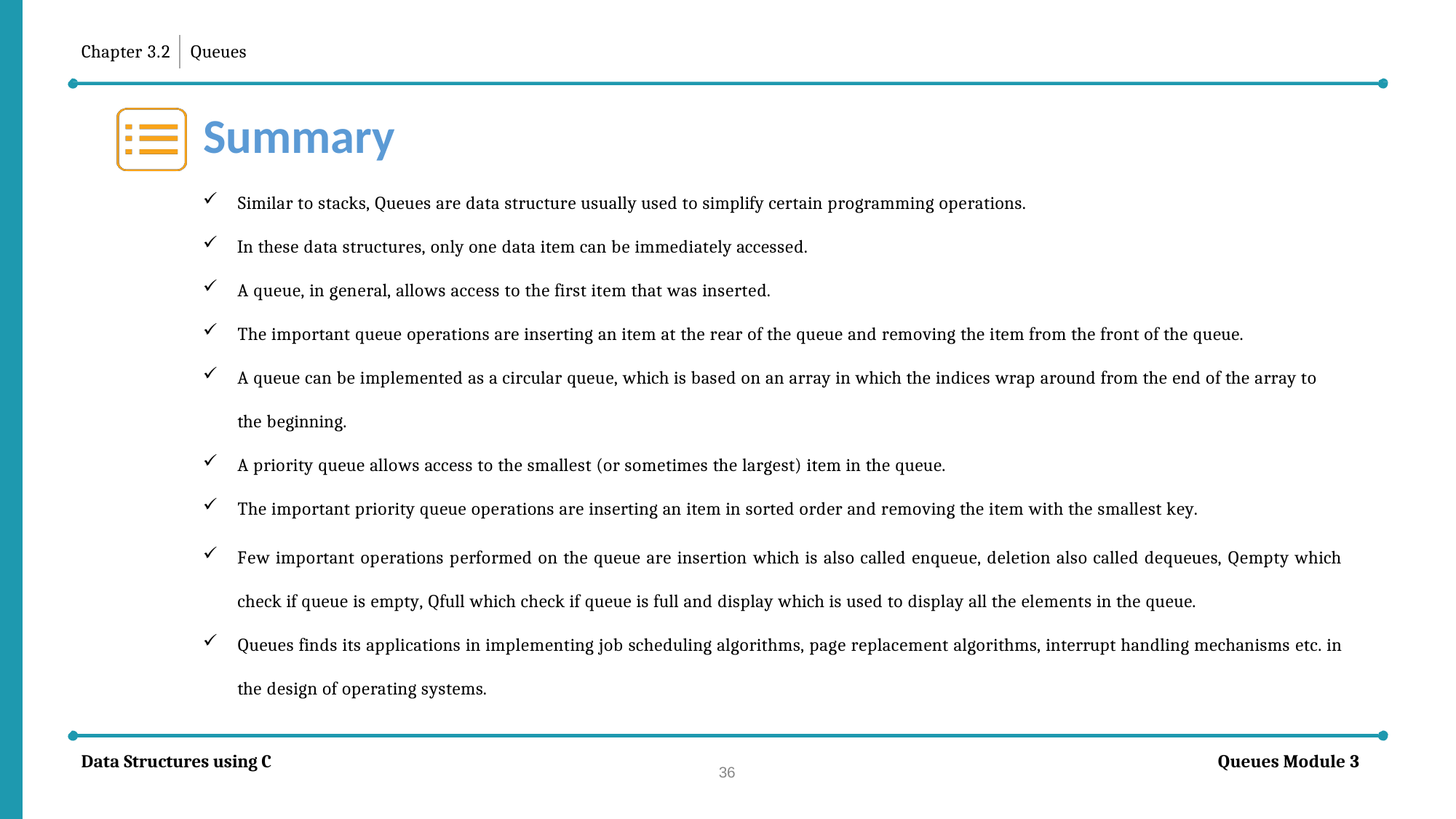

Chapter 3.2
Queues

Summary

Similar to stacks, Queues are data structure usually used to simplify certain programming operations.

In these data structures, only one data item can be immediately accessed.

A queue, in general, allows access to the first item that was inserted.

The important queue operations are inserting an item at the rear of the queue and removing the item from the front of the queue.
A queue can be implemented as a circular queue, which is based on an array in which the indices wrap around from the end of the array to the beginning.

A priority queue allows access to the smallest (or sometimes the largest) item in the queue.

The important priority queue operations are inserting an item in sorted order and removing the item with the smallest key.
Few important operations performed on the queue are insertion which is also called enqueue, deletion also called dequeues, Qempty which check if queue is empty, Qfull which check if queue is full and display which is used to display all the elements in the queue.
Queues finds its applications in implementing job scheduling algorithms, page replacement algorithms, interrupt handling mechanisms etc. in the design of operating systems.
Data Structures using C
Queues Module 3
36